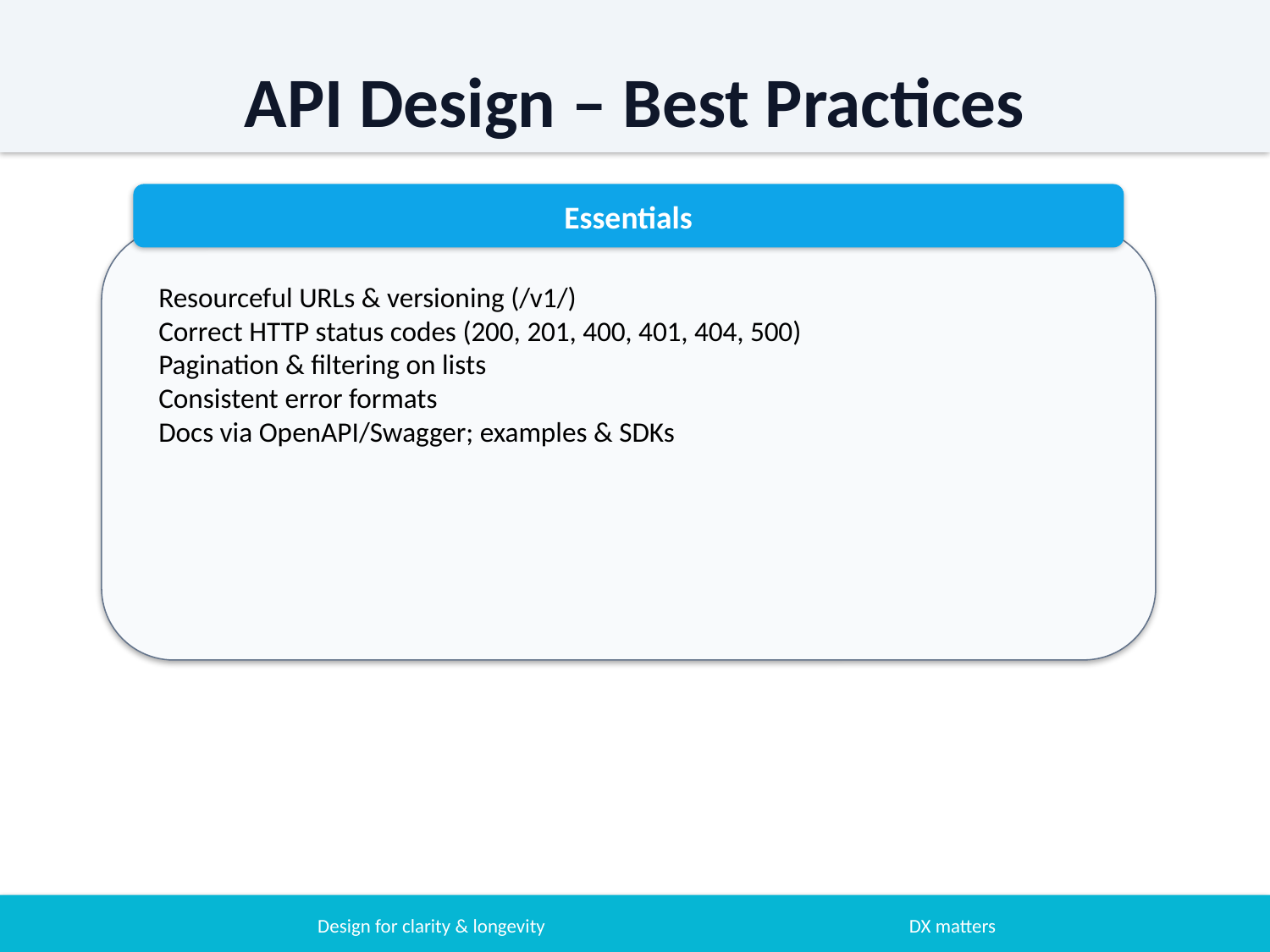

API Design – Best Practices
Essentials

Resourceful URLs & versioning (/v1/)
Correct HTTP status codes (200, 201, 400, 401, 404, 500)
Pagination & filtering on lists
Consistent error formats
Docs via OpenAPI/Swagger; examples & SDKs

Design for clarity & longevity
DX matters